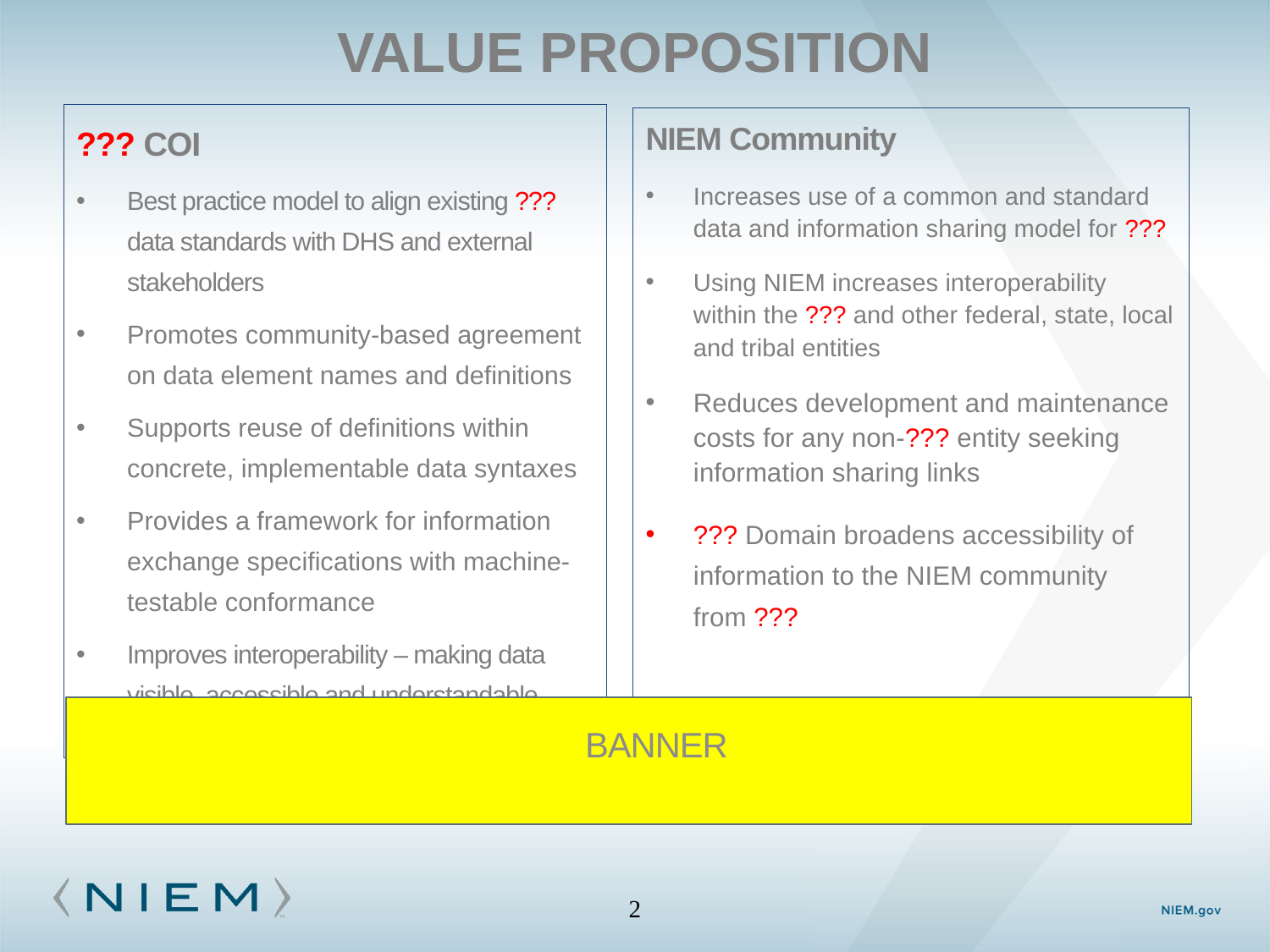

# Value proposition
??? COI
Best practice model to align existing ??? data standards with DHS and external stakeholders
Promotes community-based agreement
on data element names and definitions
Supports reuse of definitions within concrete, implementable data syntaxes
Provides a framework for information exchange specifications with machine-testable conformance
Improves interoperability – making data visible, accessible and understandable within enterprise

NIEM Community
Increases use of a common and standard data and information sharing model for ???
Using NIEM increases interoperability within the ??? and other federal, state, local and tribal entities
Reduces development and maintenance costs for any non-??? entity seeking information sharing links
??? Domain broadens accessibility of information to the NIEM community from ???

BANNER
2